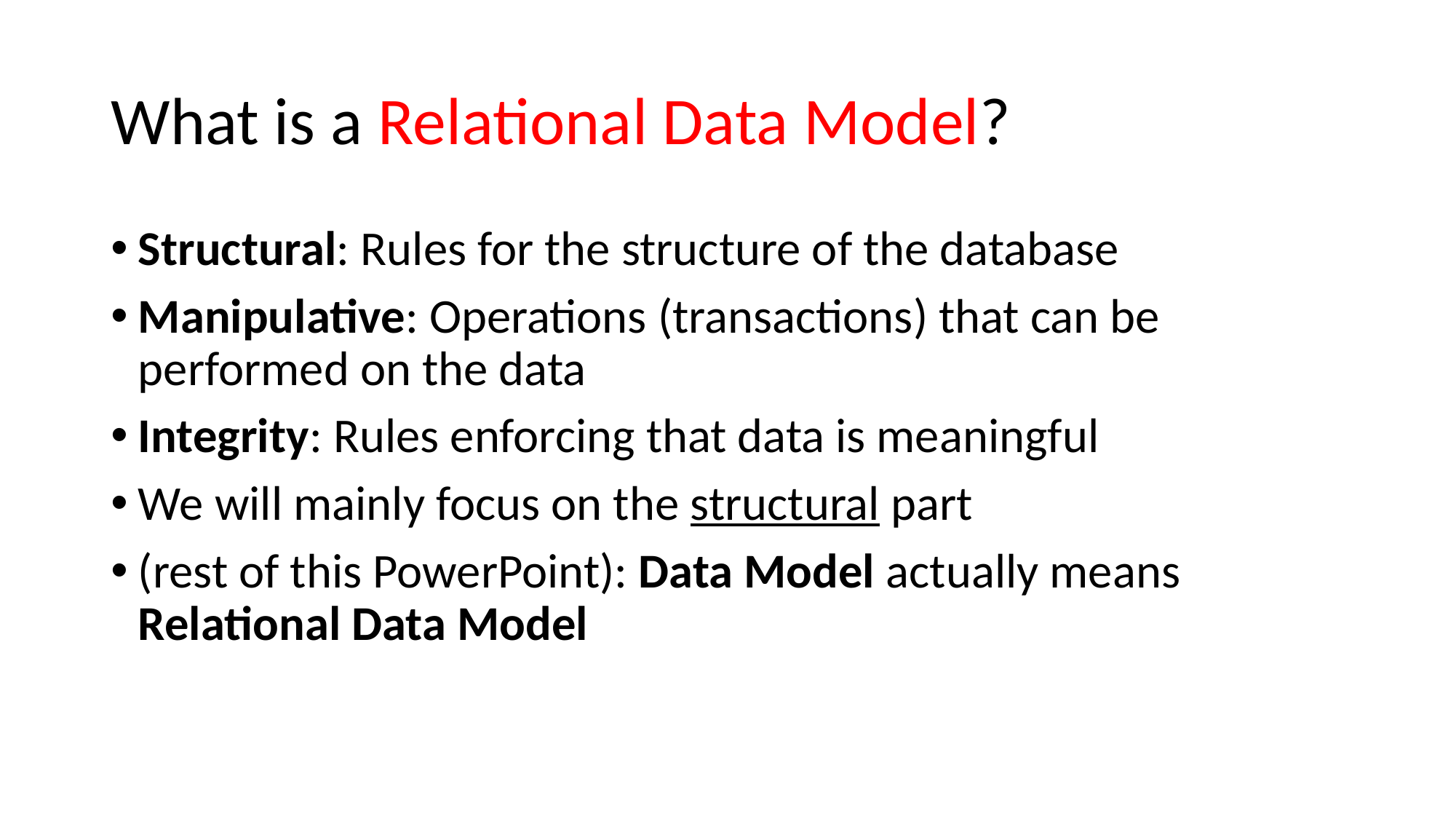

# What is a Relational Data Model?
Structural: Rules for the structure of the database
Manipulative: Operations (transactions) that can be performed on the data
Integrity: Rules enforcing that data is meaningful
We will mainly focus on the structural part
(rest of this PowerPoint): Data Model actually means Relational Data Model